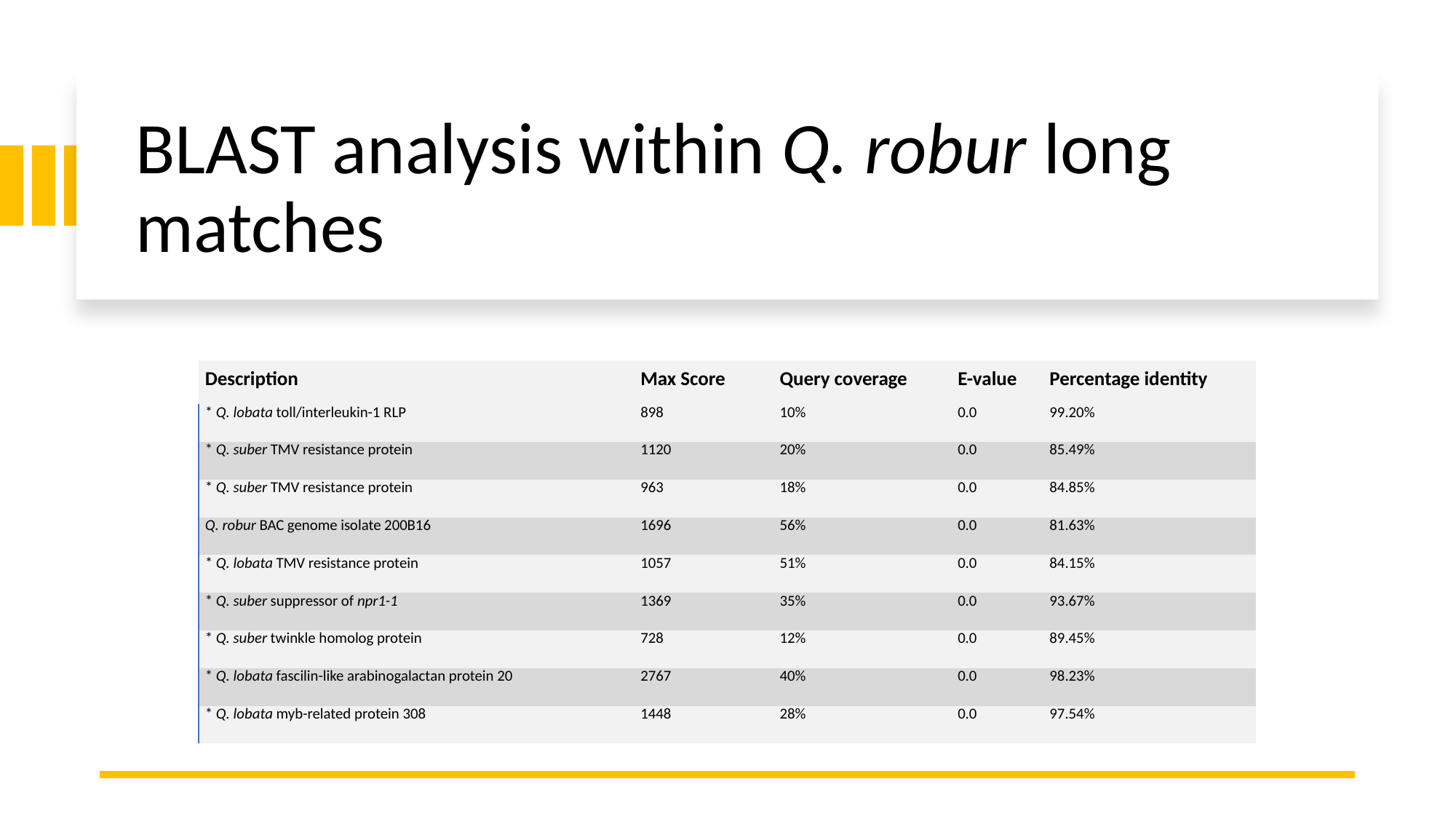

# BLAST analysis within Q. robur long matches

| Description | Max Score | Query coverage | E-value | Percentage identity |
| --- | --- | --- | --- | --- |
| \* Q. lobata toll/interleukin-1 RLP | 898 | 10% | 0.0 | 99.20% |
| \* Q. suber TMV resistance protein | 1120 | 20% | 0.0 | 85.49% |
| \* Q. suber TMV resistance protein | 963 | 18% | 0.0 | 84.85% |
| Q. robur BAC genome isolate 200B16 | 1696 | 56% | 0.0 | 81.63% |
| \* Q. lobata TMV resistance protein | 1057 | 51% | 0.0 | 84.15% |
| \* Q. suber suppressor of npr1-1 | 1369 | 35% | 0.0 | 93.67% |
| \* Q. suber twinkle homolog protein | 728 | 12% | 0.0 | 89.45% |
| \* Q. lobata fascilin-like arabinogalactan protein 20 | 2767 | 40% | 0.0 | 98.23% |
| \* Q. lobata myb-related protein 308 | 1448 | 28% | 0.0 | 97.54% |